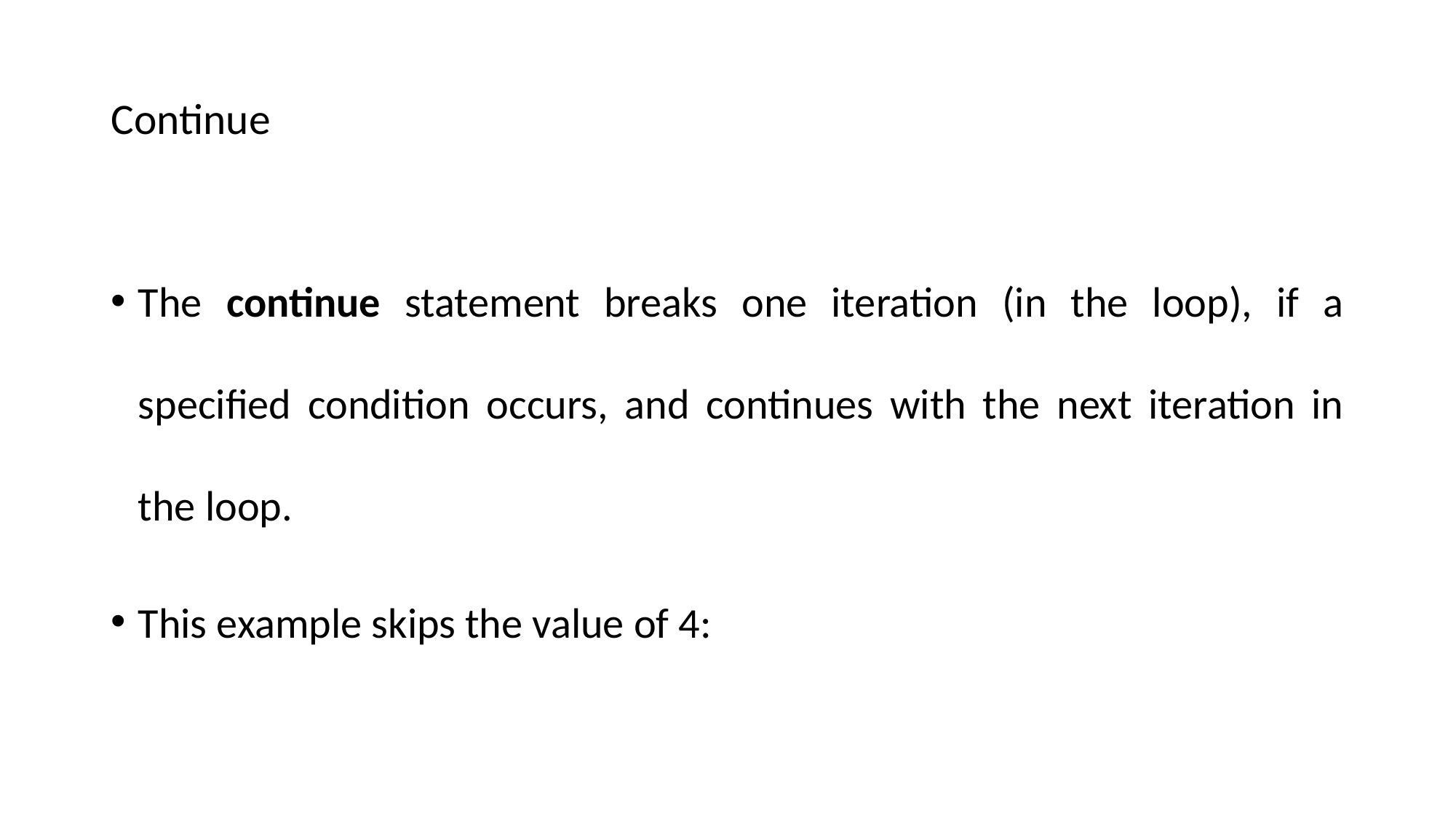

# Continue
The continue statement breaks one iteration (in the loop), if a specified condition occurs, and continues with the next iteration in the loop.
This example skips the value of 4: